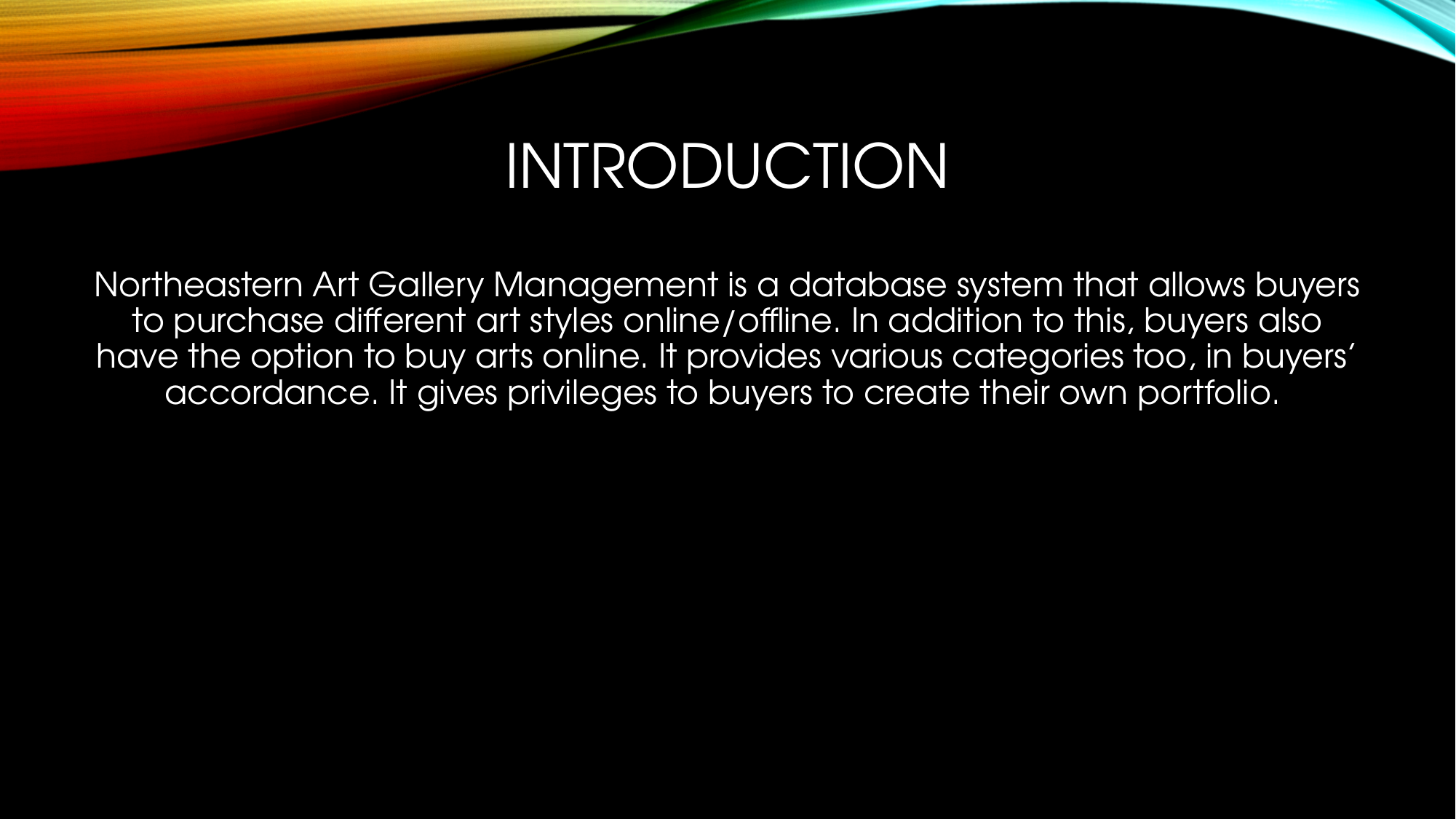

# INTRODUCTION
Northeastern Art Gallery Management is a database system that allows buyers to purchase different art styles online/offline. In addition to this, buyers also have the option to buy arts online. It provides various categories too, in buyers’ accordance. It gives privileges to buyers to create their own portfolio.